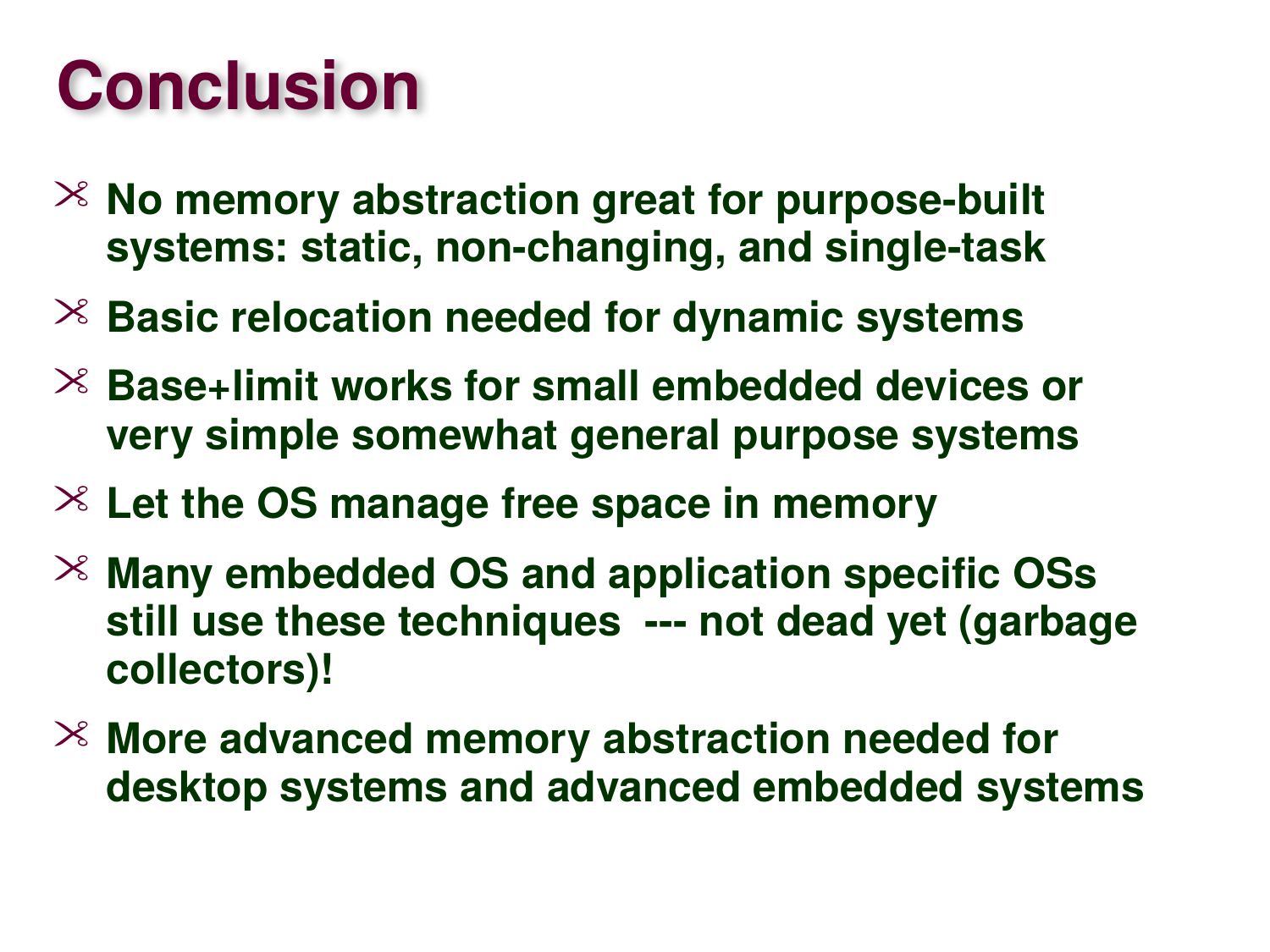

# Conclusion
No memory abstraction great for purpose-built systems: static, non-changing, and single-task
Basic relocation needed for dynamic systems
Base+limit works for small embedded devices or very simple somewhat general purpose systems
Let the OS manage free space in memory
Many embedded OS and application specific OSs still use these techniques  --- not dead yet (garbage collectors)!
More advanced memory abstraction needed for desktop systems and advanced embedded systems